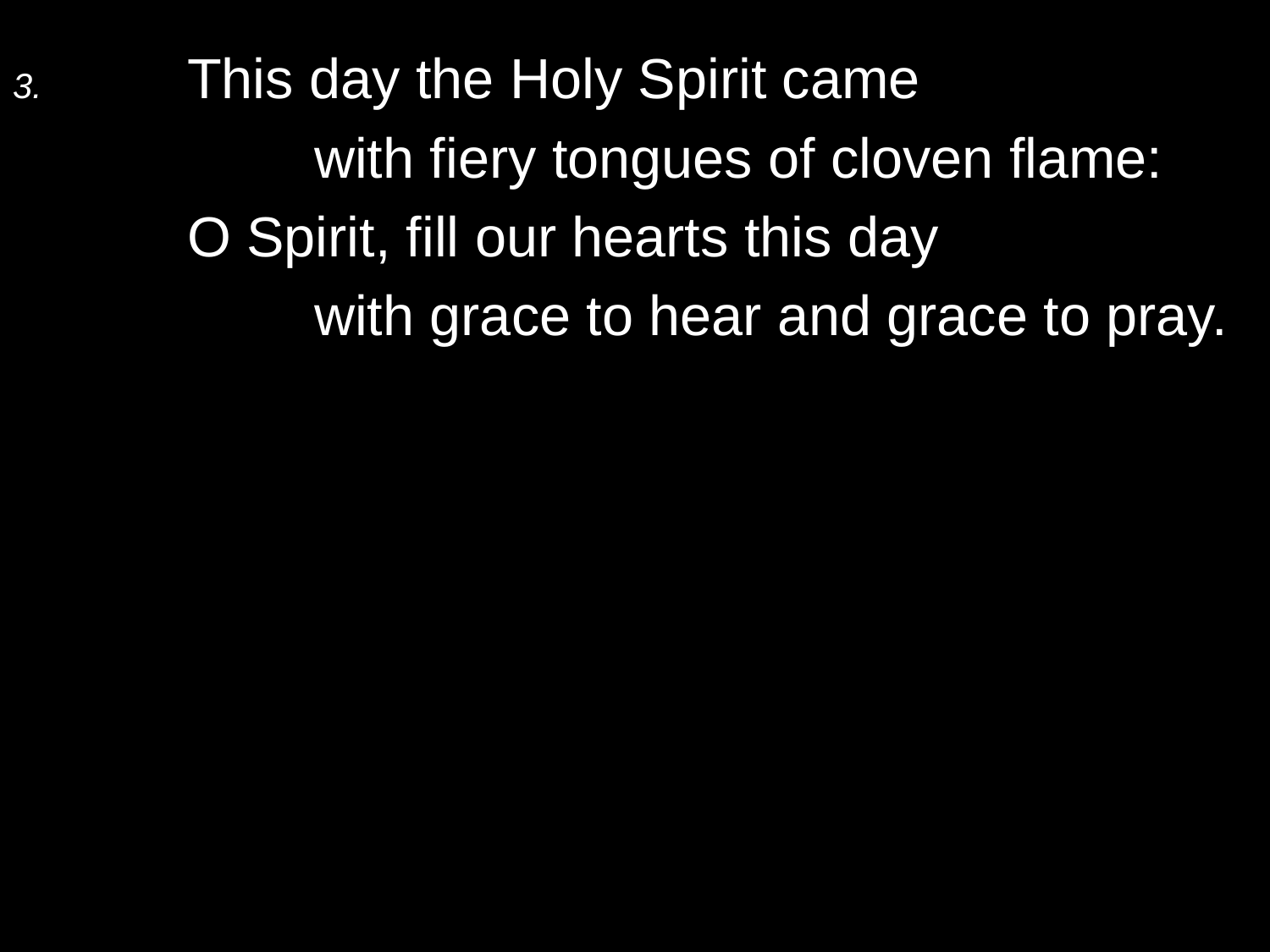

3.	This day the Holy Spirit came
		with fiery tongues of cloven flame:
	O Spirit, fill our hearts this day
		with grace to hear and grace to pray.